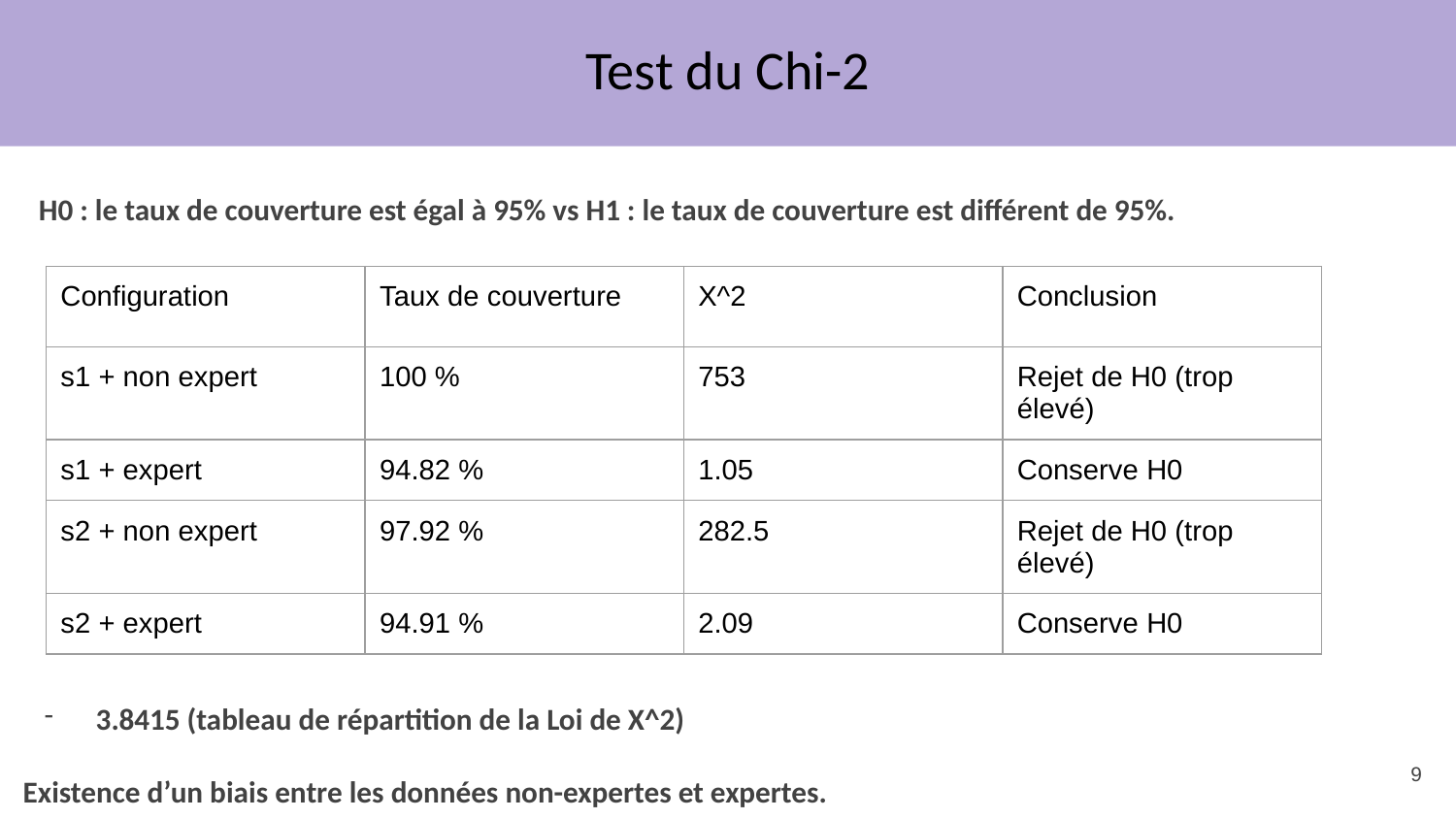

# Test du Chi-2
H0 : le taux de couverture est égal à 95% vs H1 : le taux de couverture est différent de 95%.
| Configuration | Taux de couverture | X^2 | Conclusion |
| --- | --- | --- | --- |
| s1 + non expert | 100 % | 753 | Rejet de H0 (trop élevé) |
| s1 + expert | 94.82 % | 1.05 | Conserve H0 |
| s2 + non expert | 97.92 % | 282.5 | Rejet de H0 (trop élevé) |
| s2 + expert | 94.91 % | 2.09 | Conserve H0 |
3.8415 (tableau de répartition de la Loi de X^2)

Existence d’un biais entre les données non-expertes et expertes.

9